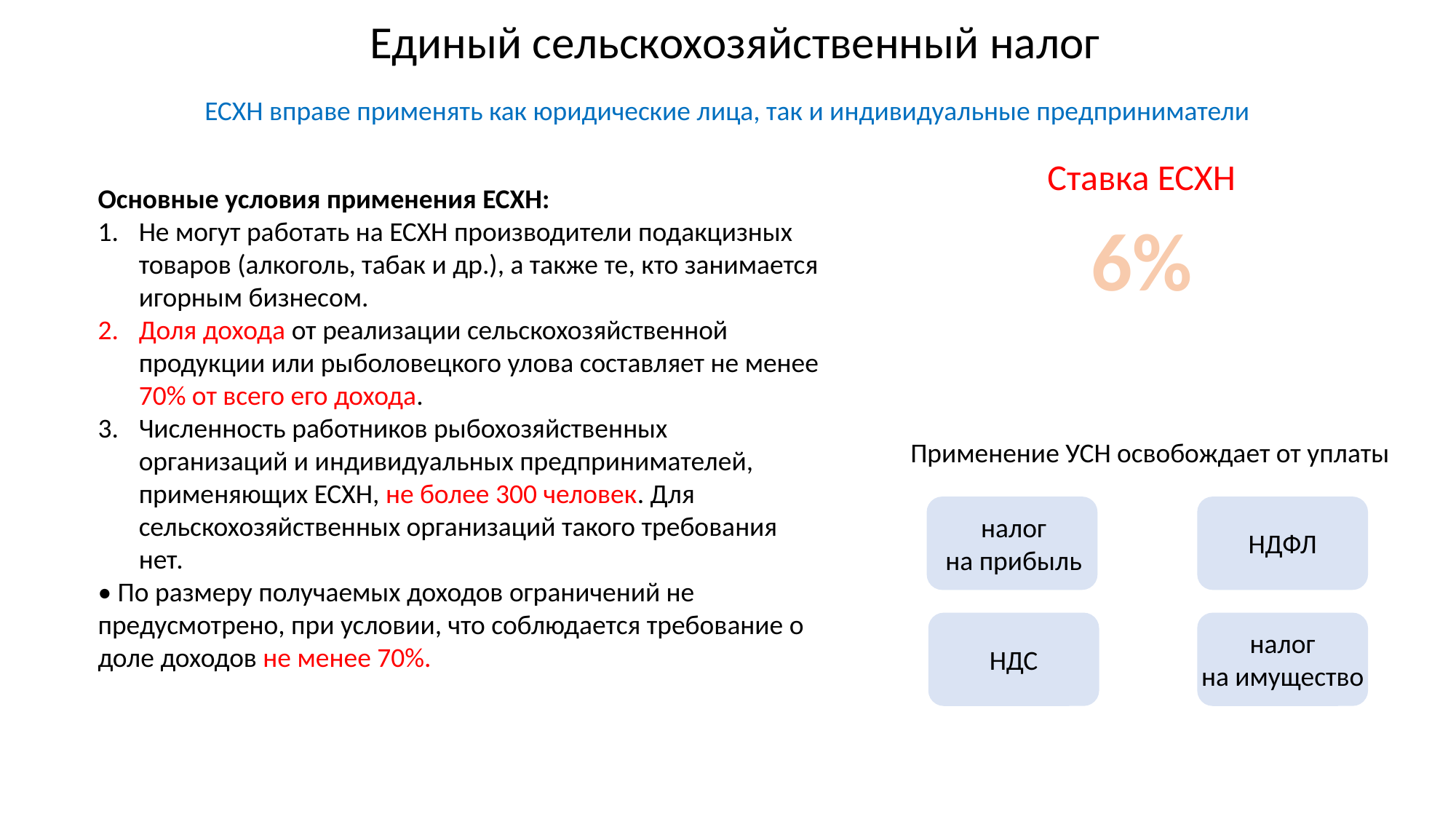

# Единый сельскохозяйственный налог
ЕСХН вправе применять как юридические лица, так и индивидуальные предприниматели
Ставка ЕСХН
Основные условия применения ЕСХН:
Не могут работать на ЕСХН производители подакцизных товаров (алкоголь, табак и др.), а также те, кто занимается игорным бизнесом.
Доля дохода от реализации сельскохозяйственной продукции или рыболовецкого улова составляет не менее 70% от всего его дохода.
Численность работников рыбохозяйственных организаций и индивидуальных предпринимателей, применяющих ЕСХН, не более 300 человек. Для сельскохозяйственных организаций такого требования нет.
• По размеру получаемых доходов ограничений не предусмотрено, при условии, что соблюдается требование о доле доходов не менее 70%.
6%
Применение УСН освобождает от уплаты

налог
на прибыль
НДФЛ

налог
на имущество
НДС